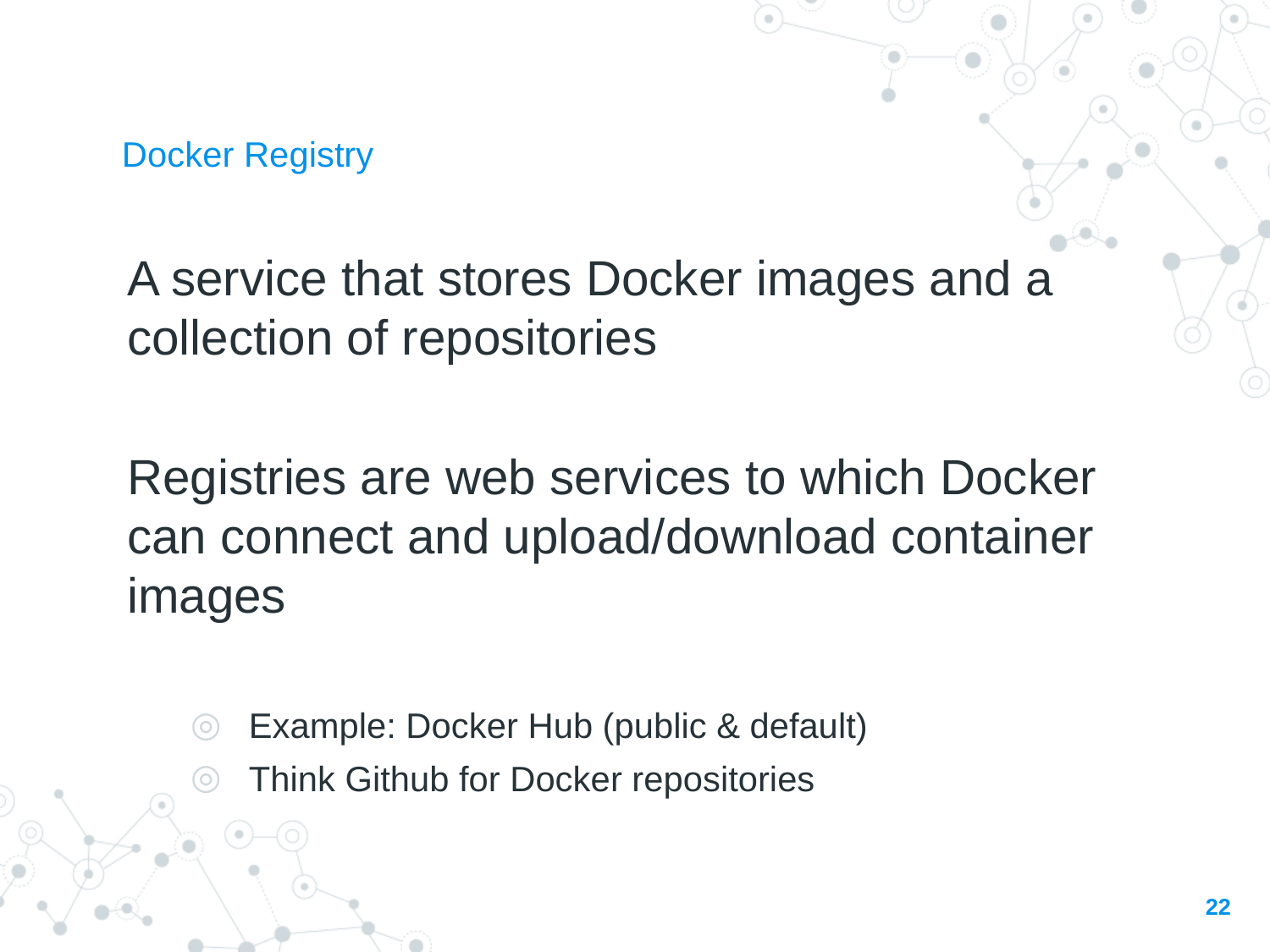

# Docker Registry
A service that stores Docker images and a collection of repositories

Registries are web services to which Docker can connect and upload/download container images

Example: Docker Hub (public & default)
Think Github for Docker repositories
22